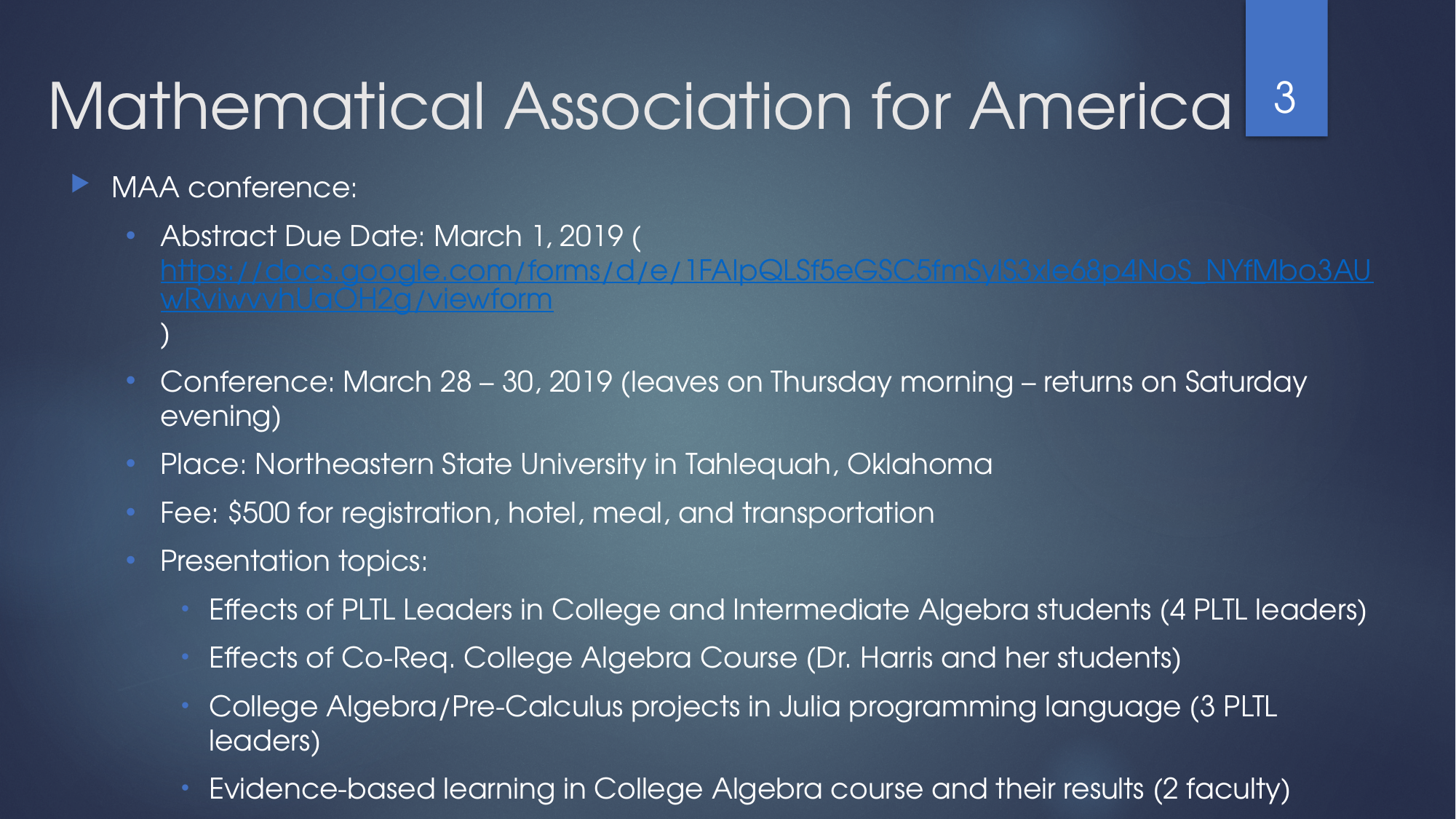

3
# Mathematical Association for America
MAA conference:
Abstract Due Date: March 1, 2019 (https://docs.google.com/forms/d/e/1FAIpQLSf5eGSC5fmSylS3xle68p4NoS_NYfMbo3AUwRviwvvhUaOH2g/viewform)
Conference: March 28 – 30, 2019 (leaves on Thursday morning – returns on Saturday evening)
Place: Northeastern State University in Tahlequah, Oklahoma
Fee: $500 for registration, hotel, meal, and transportation
Presentation topics:
Effects of PLTL Leaders in College and Intermediate Algebra students (4 PLTL leaders)
Effects of Co-Req. College Algebra Course (Dr. Harris and her students)
College Algebra/Pre-Calculus projects in Julia programming language (3 PLTL leaders)
Evidence-based learning in College Algebra course and their results (2 faculty)